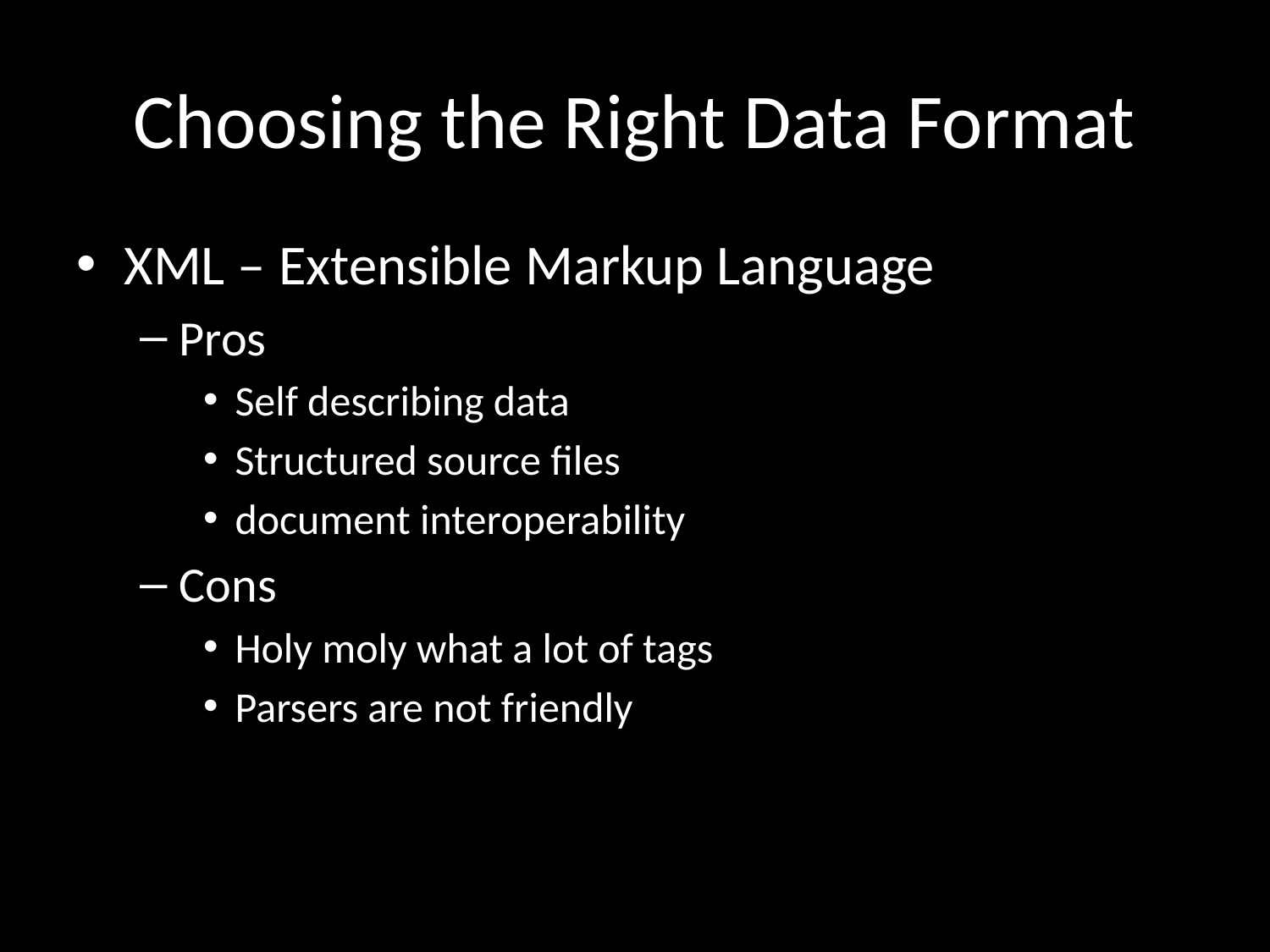

# Choosing the Right Data Format
XML – Extensible Markup Language
Pros
Self describing data
Structured source files
document interoperability
Cons
Holy moly what a lot of tags
Parsers are not friendly